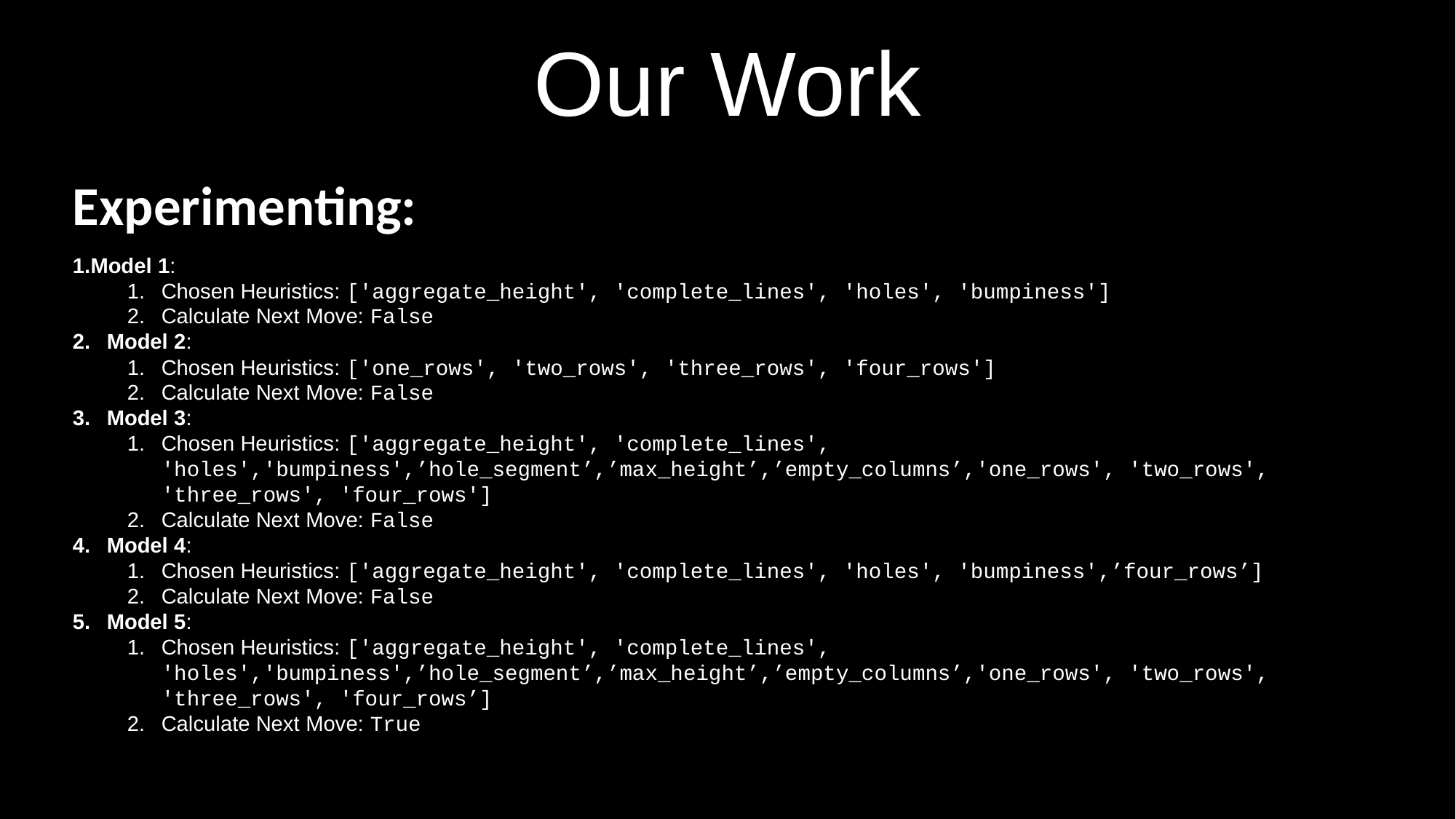

Our Work
Experimenting:
Model 1:
Chosen Heuristics: ['aggregate_height', 'complete_lines', 'holes', 'bumpiness']
Calculate Next Move: False
Model 2:
Chosen Heuristics: ['one_rows', 'two_rows', 'three_rows', 'four_rows']
Calculate Next Move: False
Model 3:
Chosen Heuristics: ['aggregate_height', 'complete_lines', 'holes','bumpiness',’hole_segment’,’max_height’,’empty_columns’,'one_rows', 'two_rows', 'three_rows', 'four_rows']
Calculate Next Move: False
Model 4:
Chosen Heuristics: ['aggregate_height', 'complete_lines', 'holes', 'bumpiness',’four_rows’]
Calculate Next Move: False
Model 5:
Chosen Heuristics: ['aggregate_height', 'complete_lines', 'holes','bumpiness',’hole_segment’,’max_height’,’empty_columns’,'one_rows', 'two_rows', 'three_rows', 'four_rows’]
Calculate Next Move: True